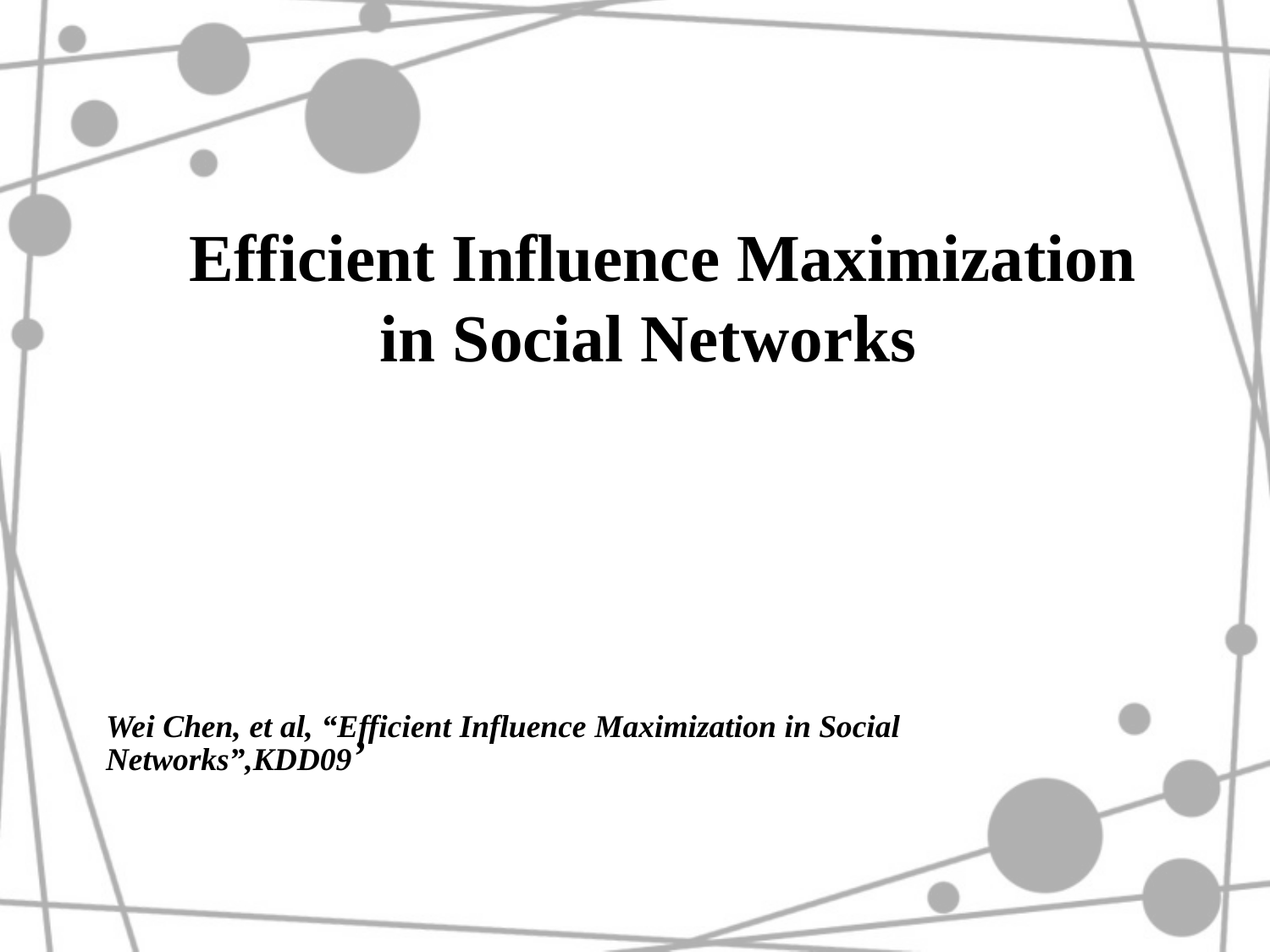

Efficient Influence Maximization
in Social Networks
Wei Chen, et al, “Efficient Influence Maximization in Social Networks”,KDD09’